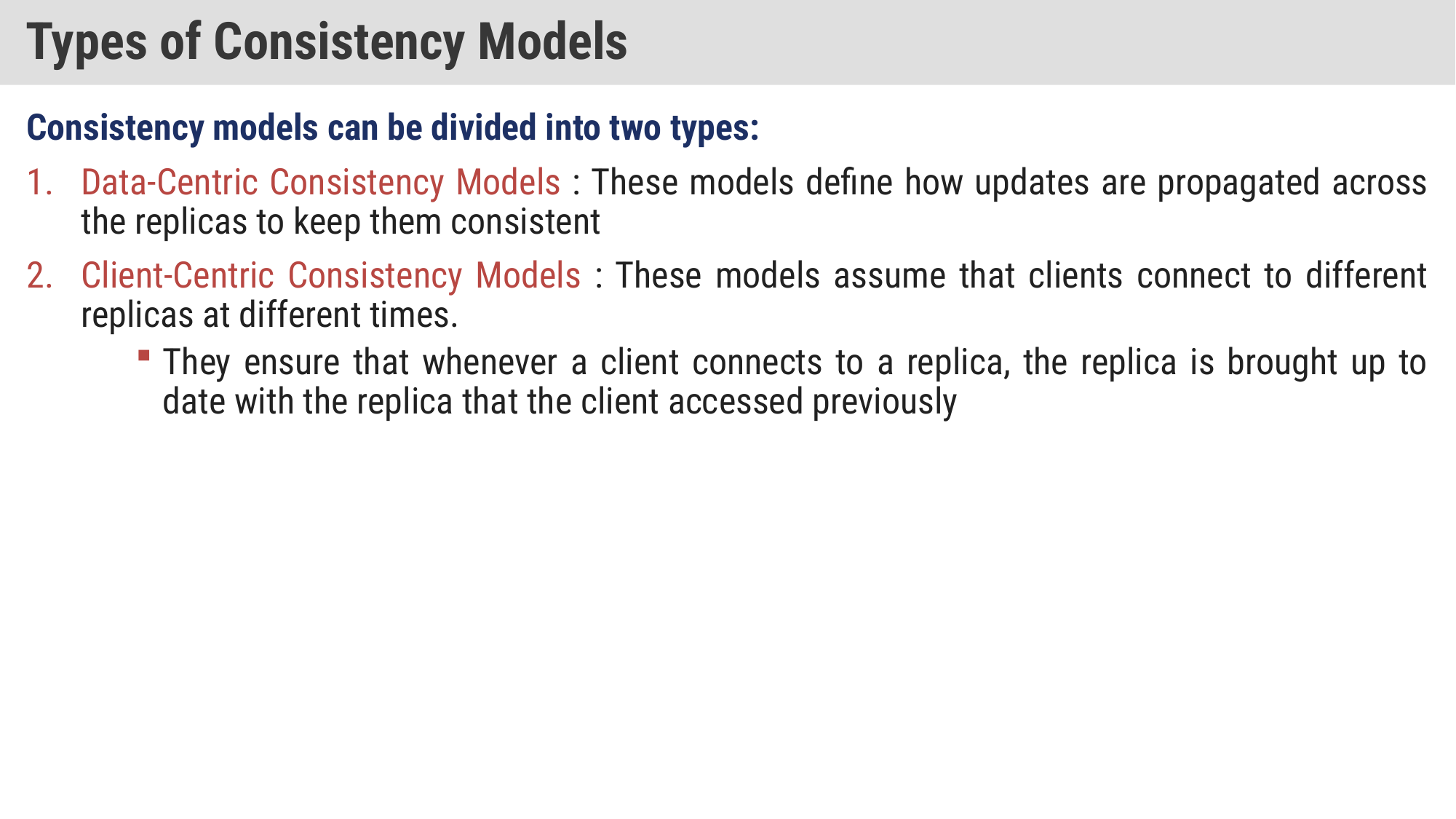

# Types of Consistency Models
Consistency models can be divided into two types:
Data-Centric Consistency Models : These models define how updates are propagated across the replicas to keep them consistent
Client-Centric Consistency Models : These models assume that clients connect to different replicas at different times.
They ensure that whenever a client connects to a replica, the replica is brought up to date with the replica that the client accessed previously